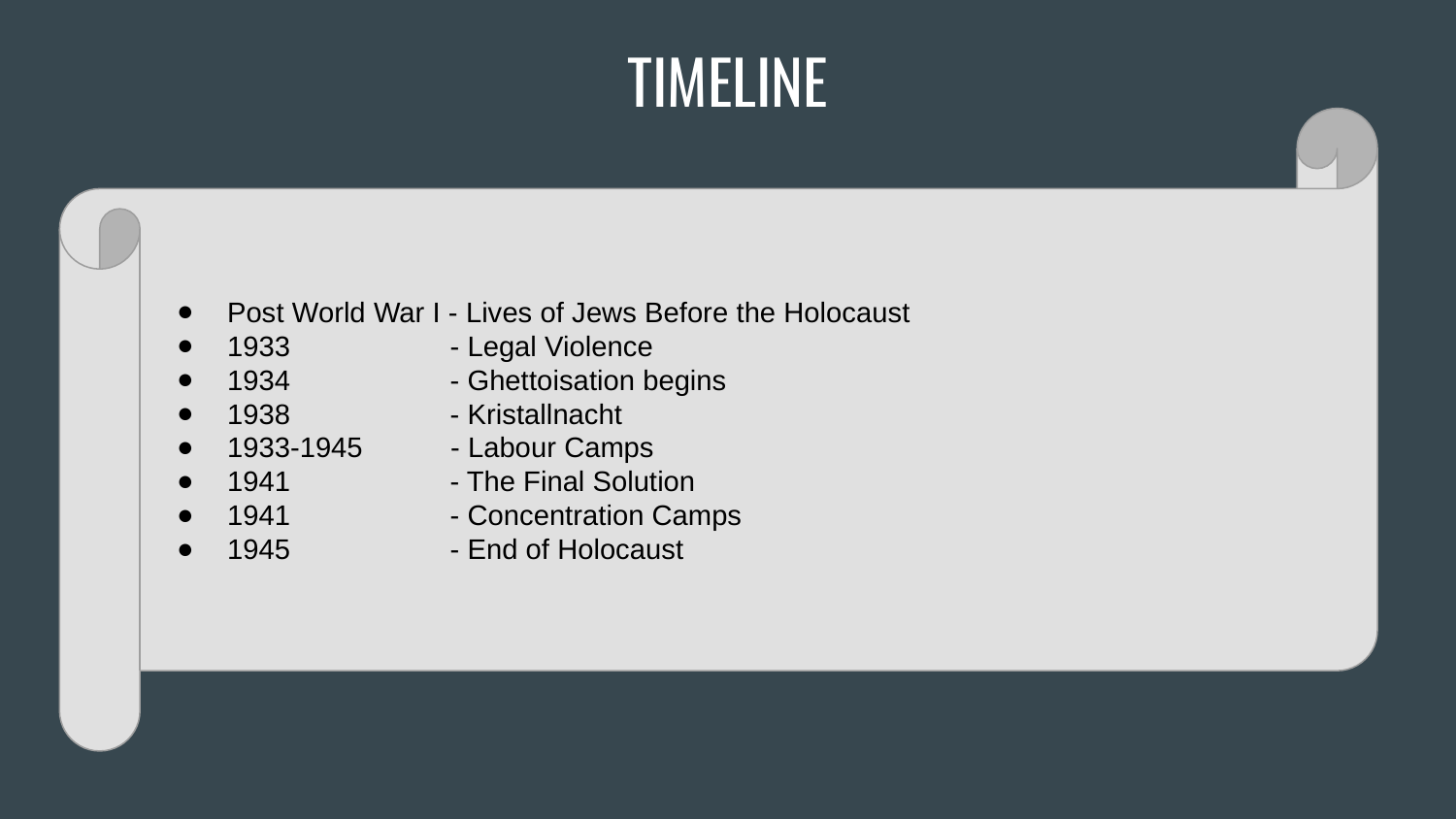

# TIMELINE
Post World War I - Lives of Jews Before the Holocaust
1933                    - Legal Violence
1934                    - Ghettoisation begins
1938                    - Kristallnacht
1933-1945           - Labour Camps
1941                    - The Final Solution
1941                    - Concentration Camps
1945                    - End of Holocaust